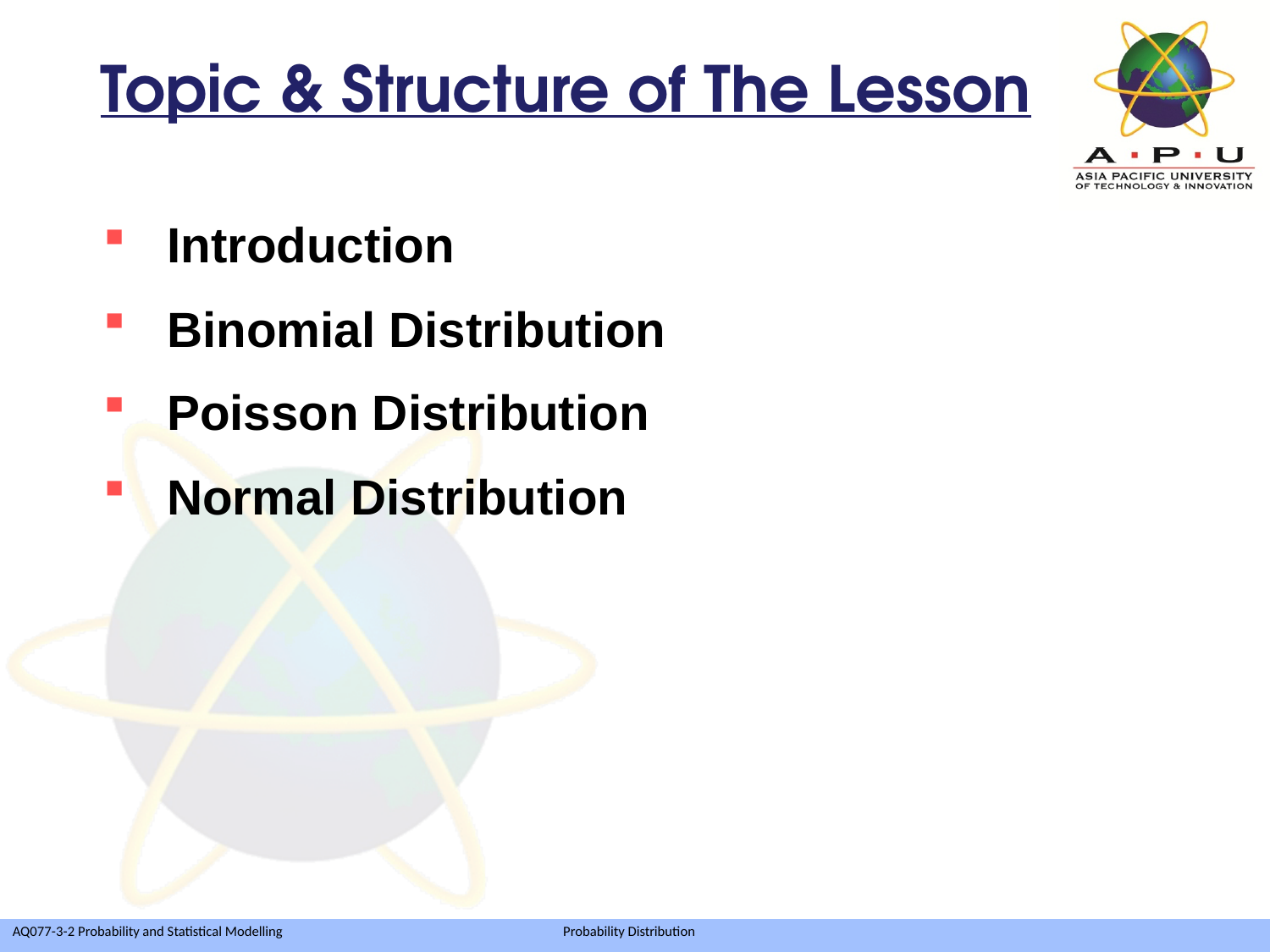

# Topic & Structure of The Lesson
Introduction
Binomial Distribution
Poisson Distribution
Normal Distribution